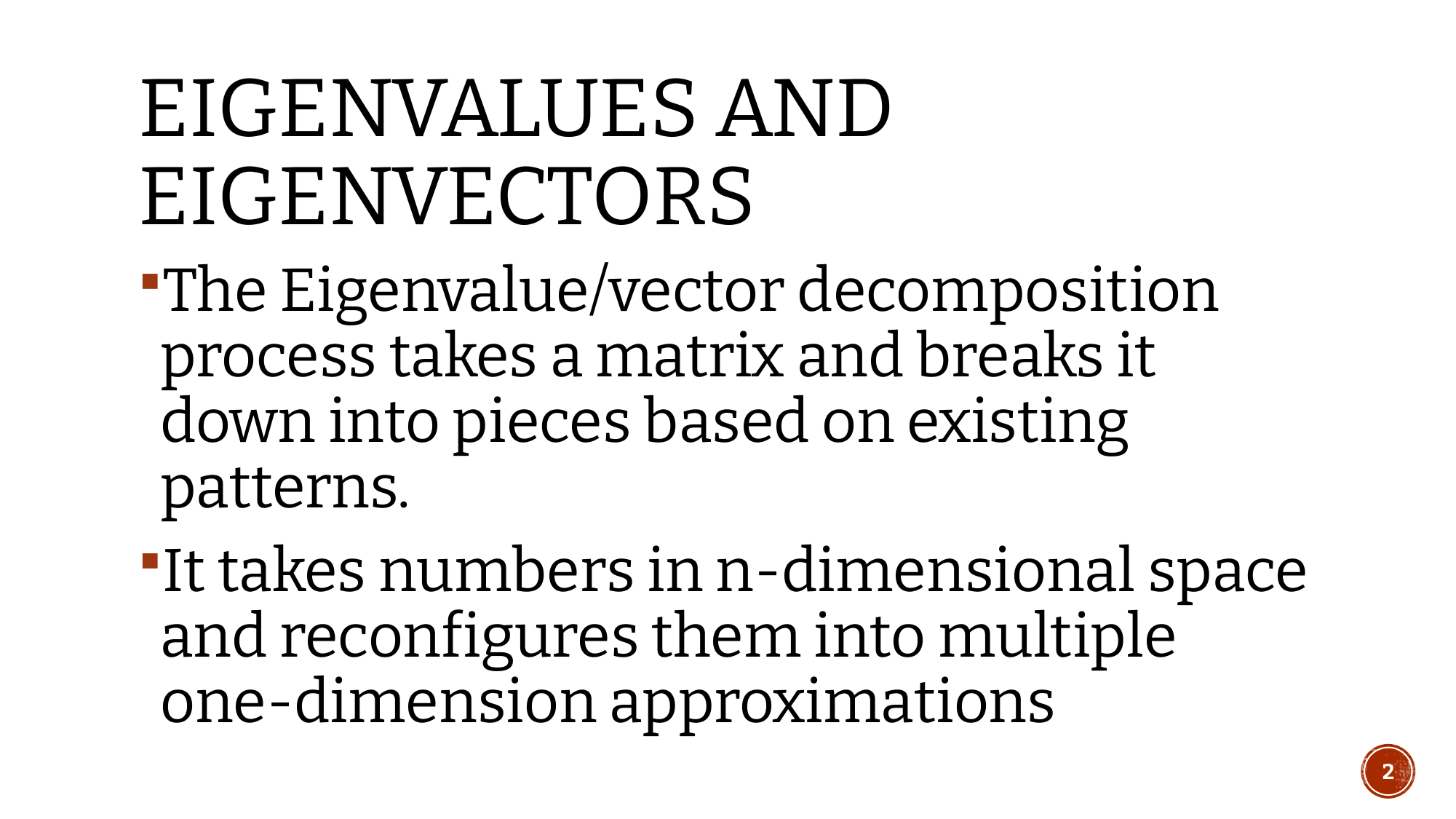

# Eigenvalues and Eigenvectors
The Eigenvalue/vector decomposition process takes a matrix and breaks it down into pieces based on existing patterns.
It takes numbers in n-dimensional space and reconfigures them into multiple one-dimension approximations

2